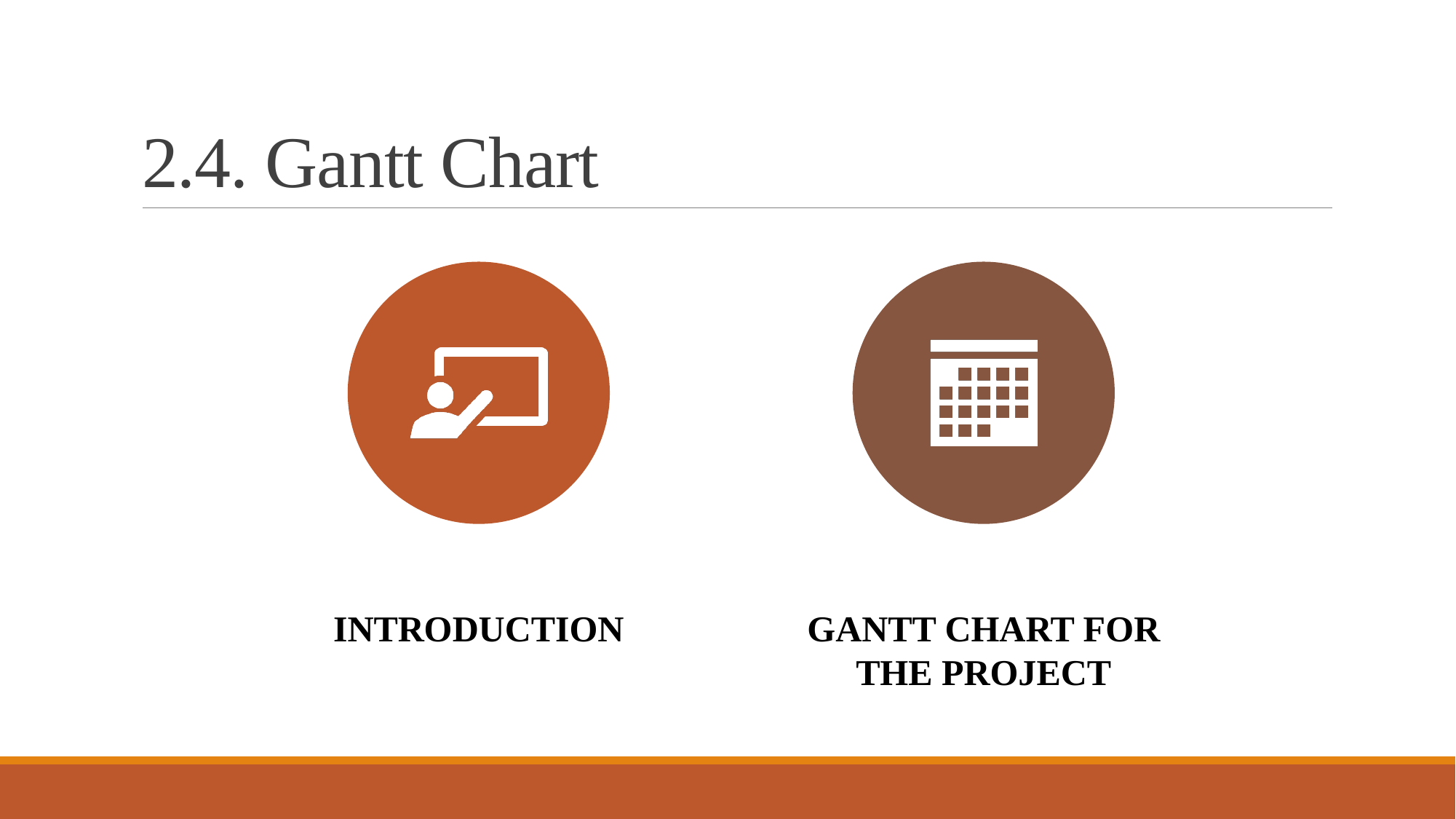

# 2.4. Gantt Chart
Introduction
Gantt Chart for the Project